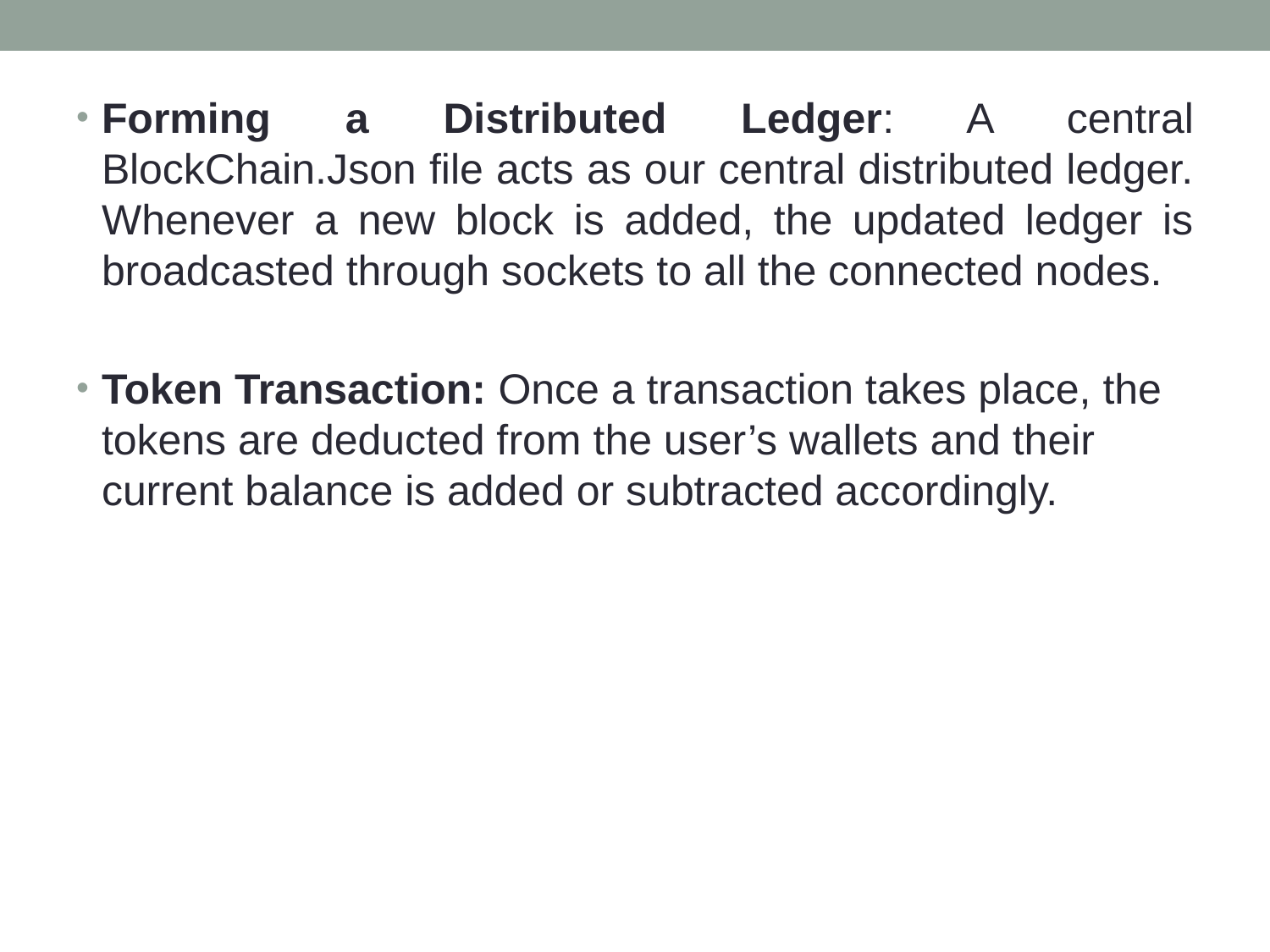

Forming a Distributed Ledger: A central BlockChain.Json file acts as our central distributed ledger. Whenever a new block is added, the updated ledger is broadcasted through sockets to all the connected nodes.

Token Transaction: Once a transaction takes place, the tokens are deducted from the user’s wallets and their current balance is added or subtracted accordingly.